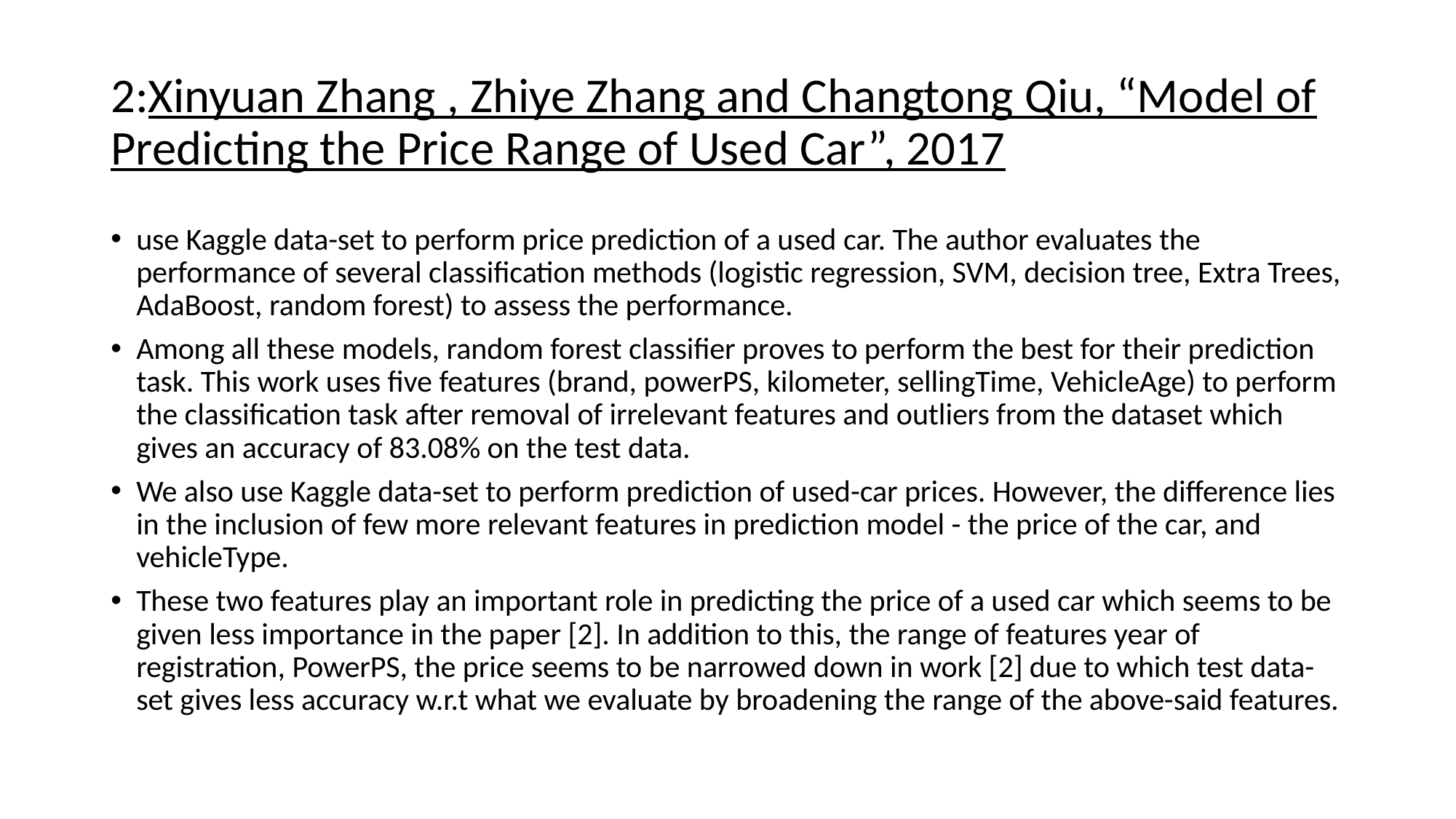

# 2:Xinyuan Zhang , Zhiye Zhang and Changtong Qiu, “Model of Predicting the Price Range of Used Car”, 2017
use Kaggle data-set to perform price prediction of a used car. The author evaluates the performance of several classification methods (logistic regression, SVM, decision tree, Extra Trees, AdaBoost, random forest) to assess the performance.
Among all these models, random forest classifier proves to perform the best for their prediction task. This work uses five features (brand, powerPS, kilometer, sellingTime, VehicleAge) to perform the classification task after removal of irrelevant features and outliers from the dataset which gives an accuracy of 83.08% on the test data.
We also use Kaggle data-set to perform prediction of used-car prices. However, the difference lies in the inclusion of few more relevant features in prediction model - the price of the car, and vehicleType.
These two features play an important role in predicting the price of a used car which seems to be given less importance in the paper [2]. In addition to this, the range of features year of registration, PowerPS, the price seems to be narrowed down in work [2] due to which test data-set gives less accuracy w.r.t what we evaluate by broadening the range of the above-said features.